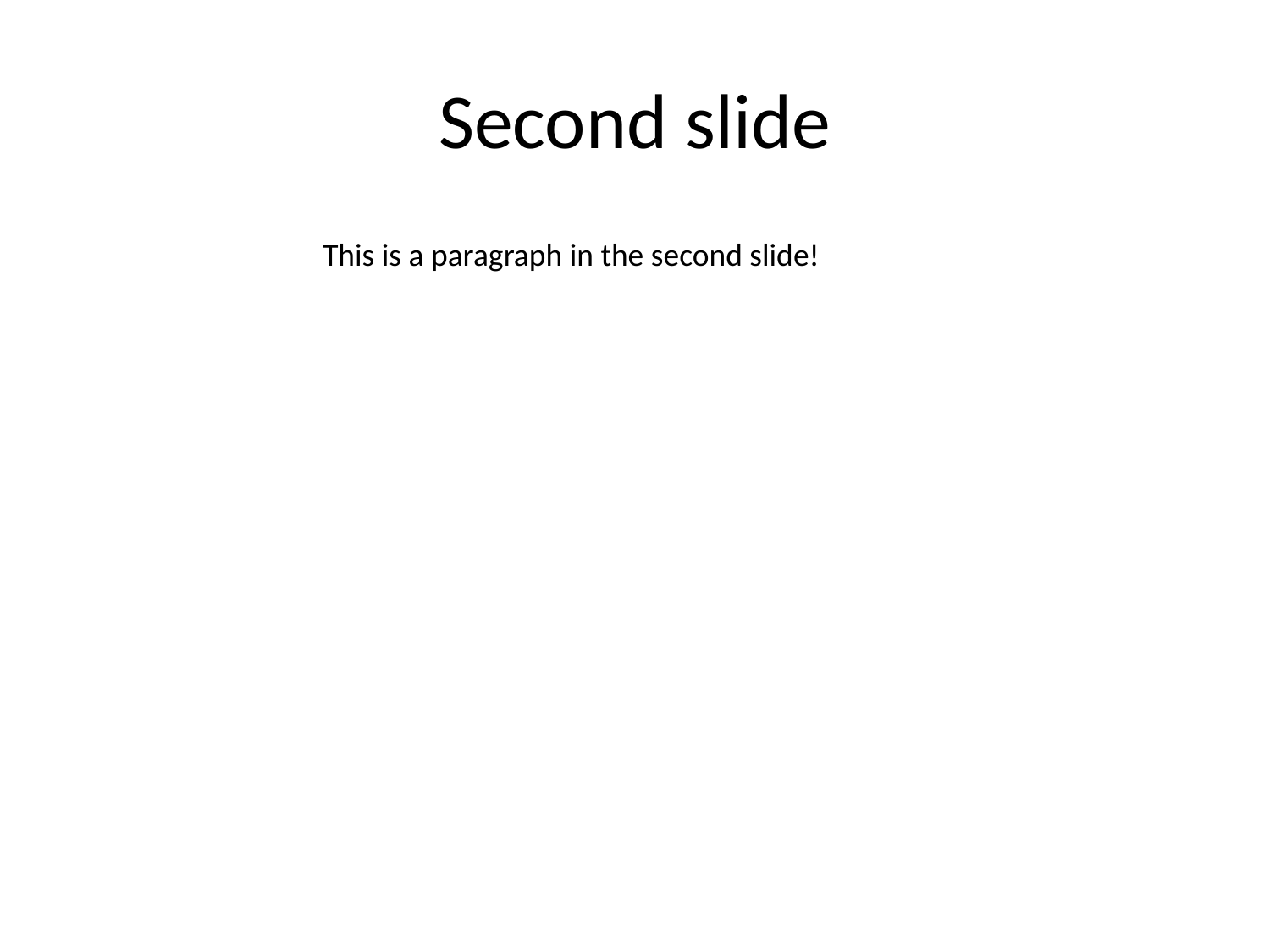

# Second slide

This is a paragraph in the second slide!